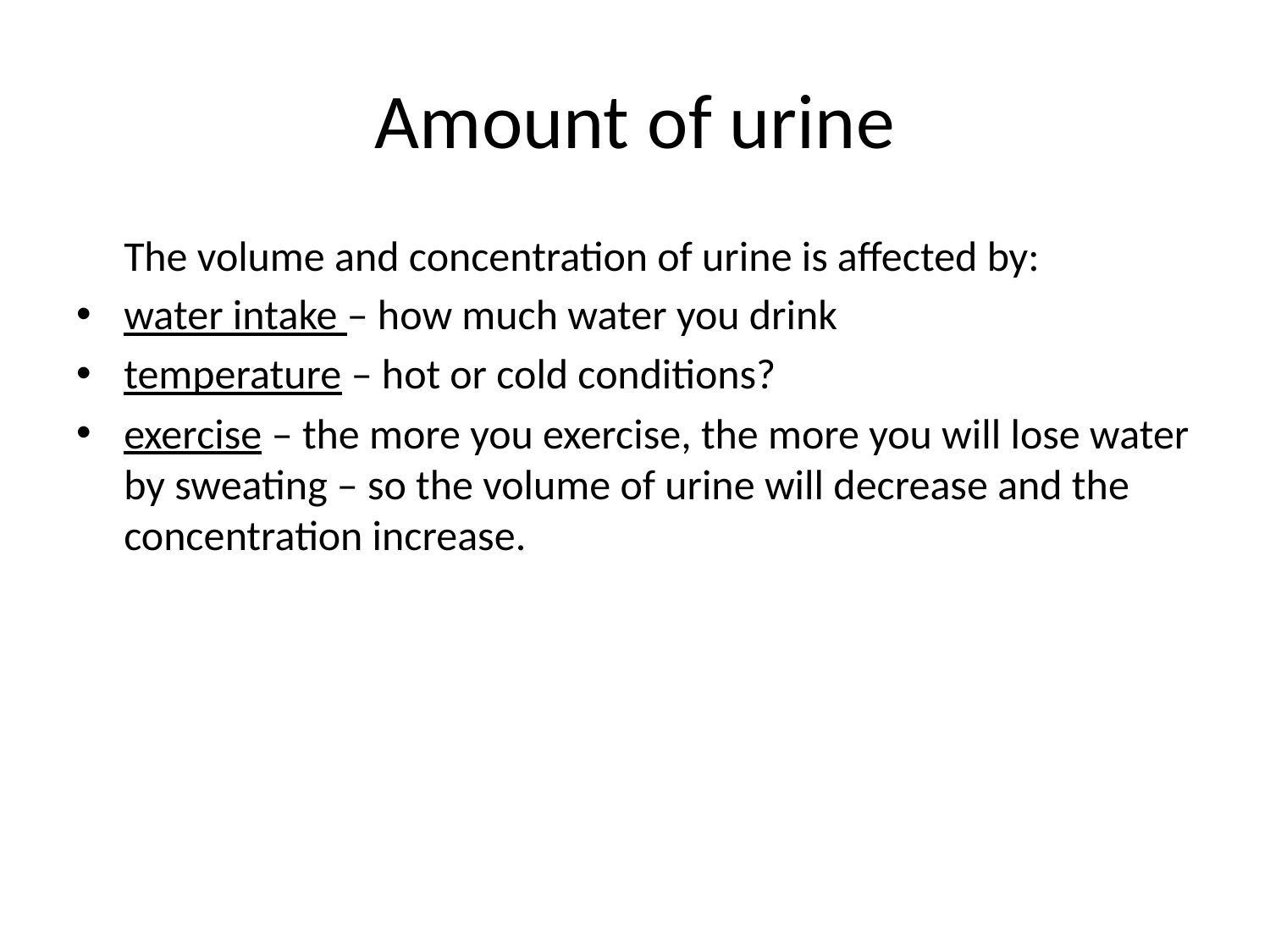

# Amount of urine
	The volume and concentration of urine is affected by:
water intake – how much water you drink
temperature – hot or cold conditions?
exercise – the more you exercise, the more you will lose water by sweating – so the volume of urine will decrease and the concentration increase.